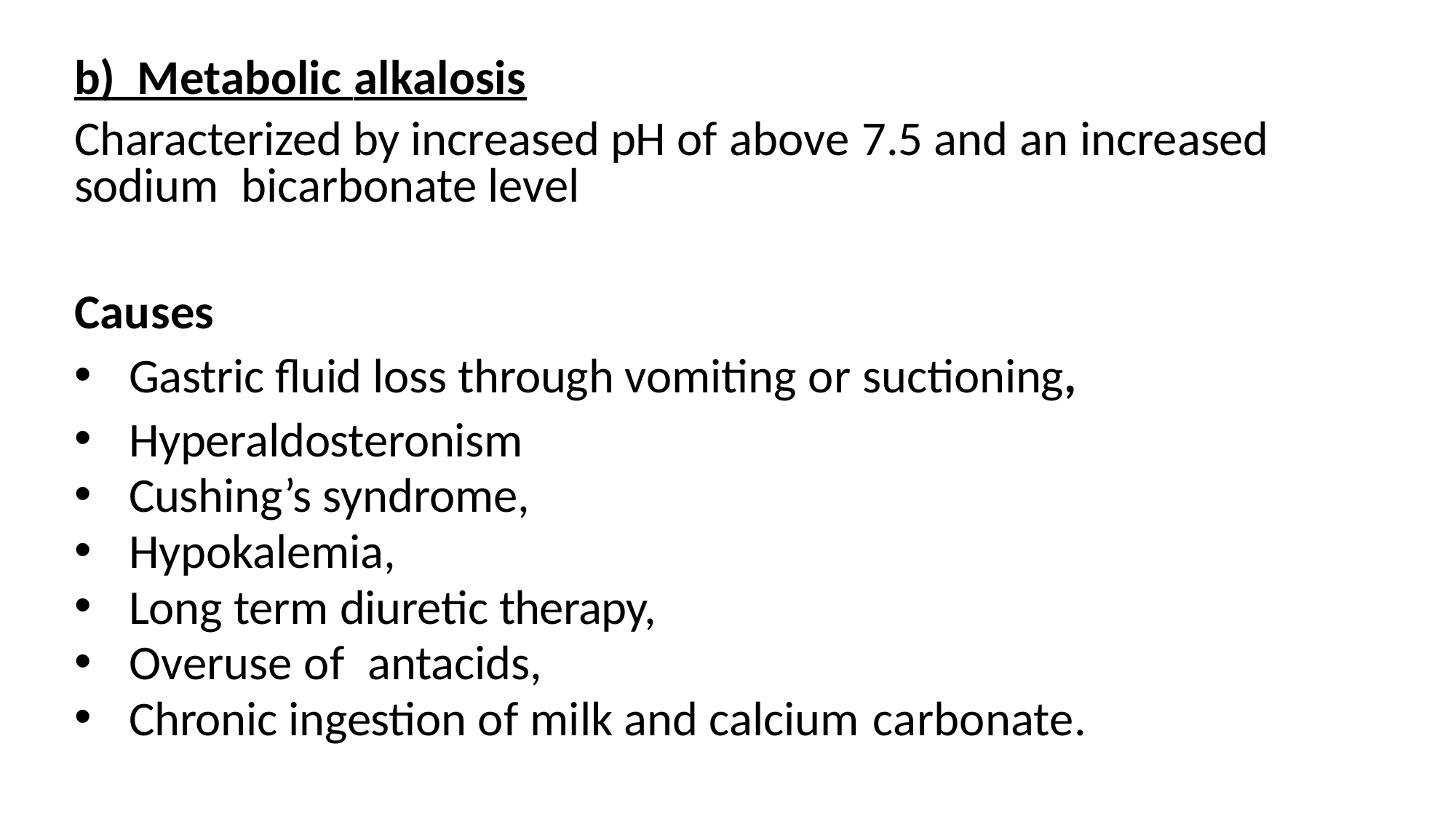

b)  Metabolic alkalosis
Characterized by increased pH of above 7.5 and an increased sodium  bicarbonate level

Causes
Gastric fluid loss through vomiting or suctioning,
Hyperaldosteronism
Cushing’s syndrome,
Hypokalemia,
Long term diuretic therapy,
Overuse of  antacids,
Chronic ingestion of milk and calcium carbonate.